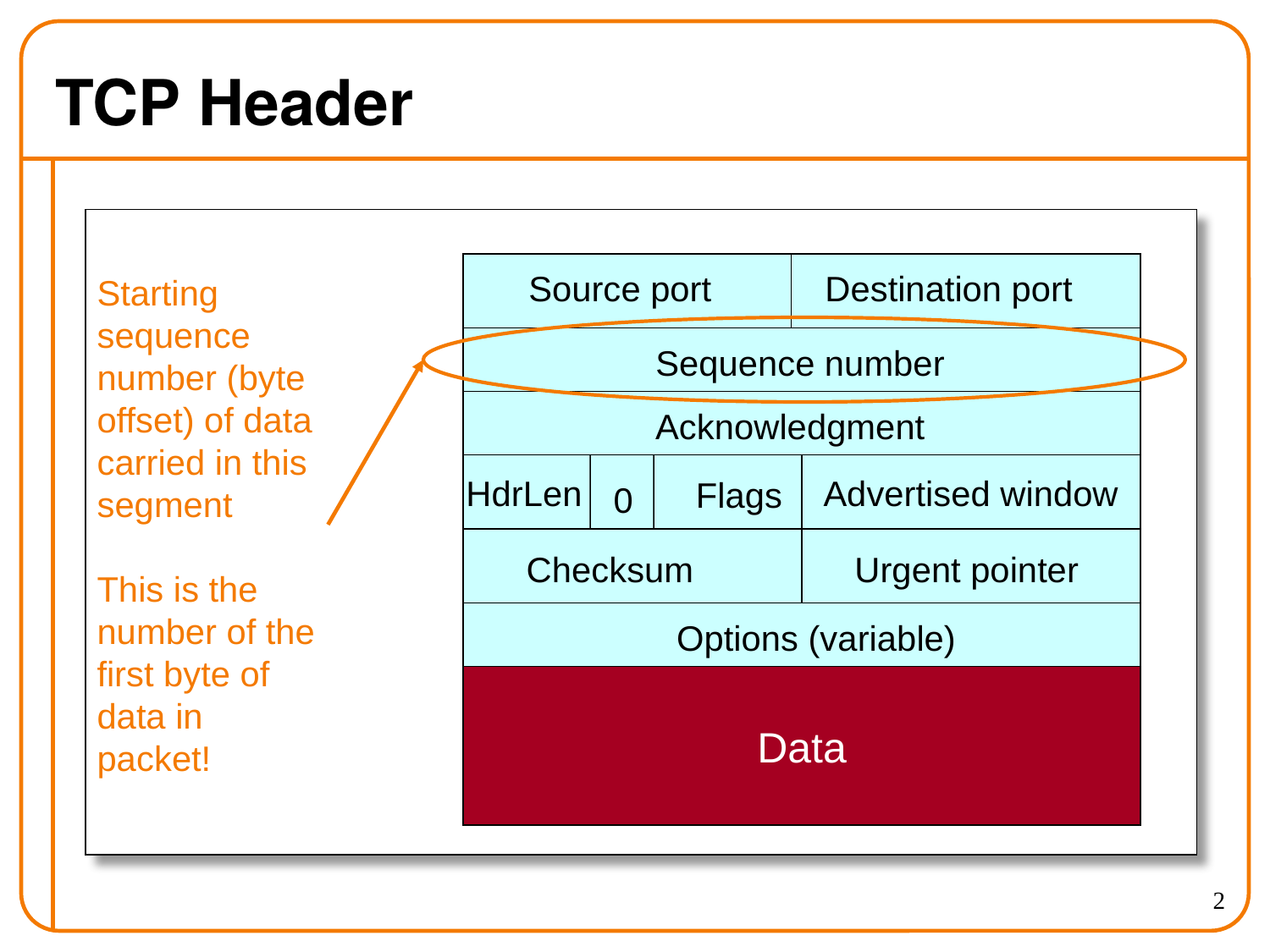

# TCP Header

Source port
Destination port
Starting sequence
number (byte offset) of data
carried in this
segment

This is the number of the first byte of data in packet!

Sequence number

Acknowledgment

Advertised window
HdrLen
Flags
0

Checksum
Urgent pointer

Options (variable)
Data
2